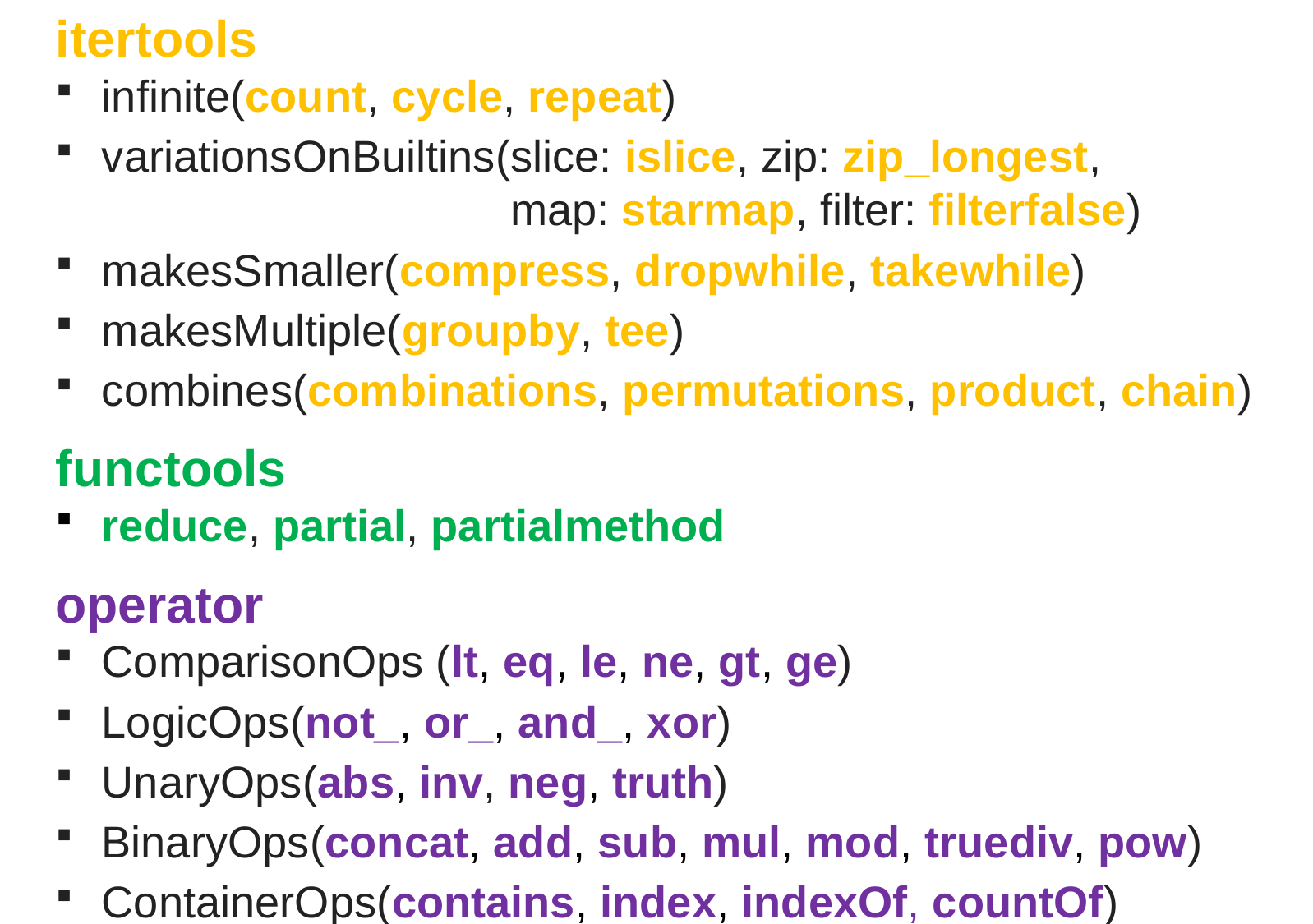

itertools
infinite(count, cycle, repeat)
variationsOnBuiltins(slice: islice, zip: zip_longest,
map: starmap, filter: filterfalse)
makesSmaller(compress, dropwhile, takewhile)
makesMultiple(groupby, tee)
combines(combinations, permutations, product, chain)
functools
reduce, partial, partialmethod
operator
ComparisonOps (lt, eq, le, ne, gt, ge)
LogicOps(not_, or_, and_, xor)
UnaryOps(abs, inv, neg, truth)
BinaryOps(concat, add, sub, mul, mod, truediv, pow)
ContainerOps(contains, index, indexOf, countOf)